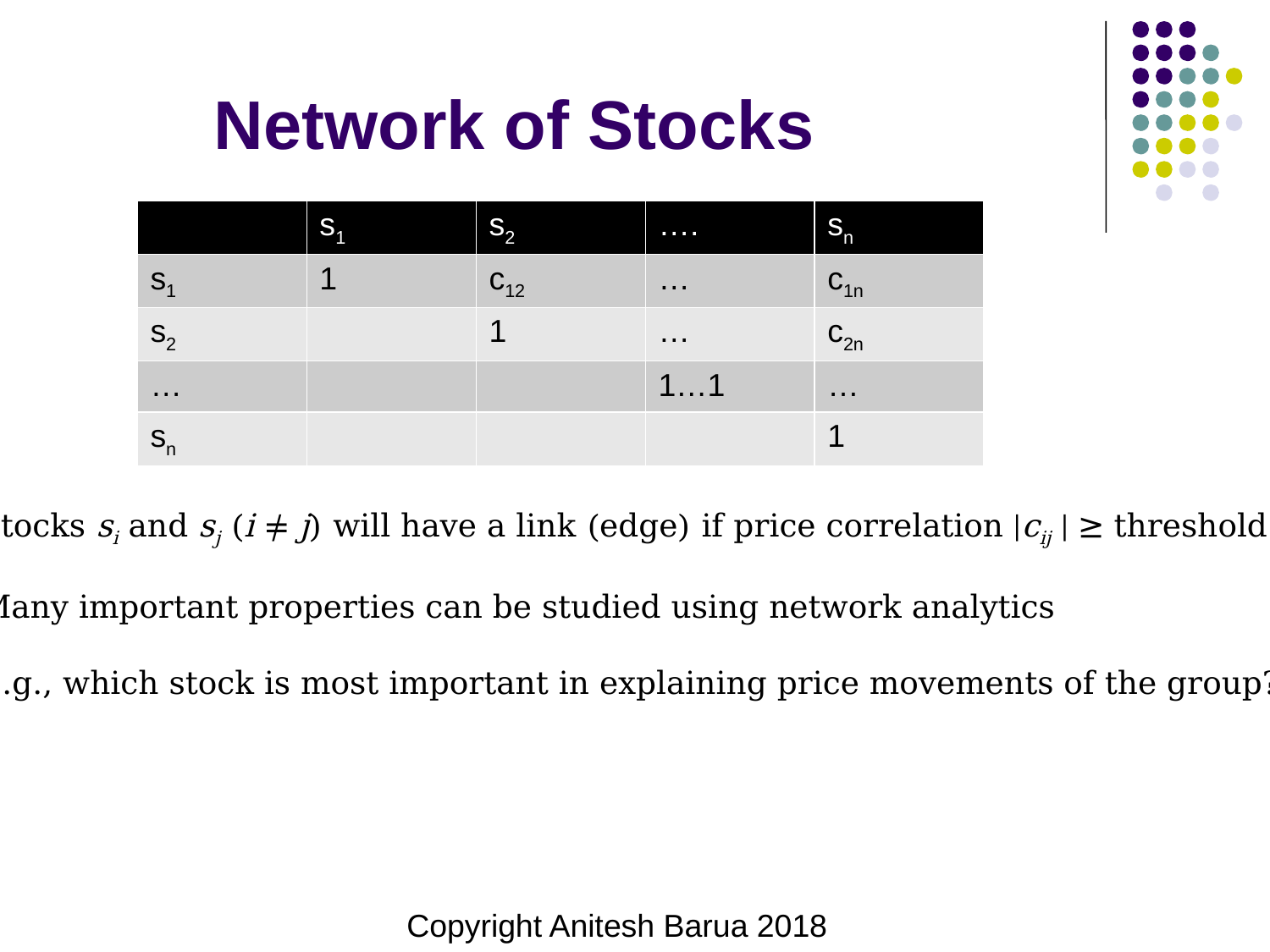

# Network of Stocks
|  | s1 | s2 | …. | sn |
| --- | --- | --- | --- | --- |
| s1 | 1 | c12 | … | c1n |
| s2 |  | 1 | … | c2n |
| … |  |  | 1…1 | … |
| sn |  |  |  | 1 |
Stocks si and sj (i ≠ j) will have a link (edge) if price correlation |cij | ≥ threshold.

Many important properties can be studied using network analytics

E.g., which stock is most important in explaining price movements of the group?
Copyright Anitesh Barua 2018